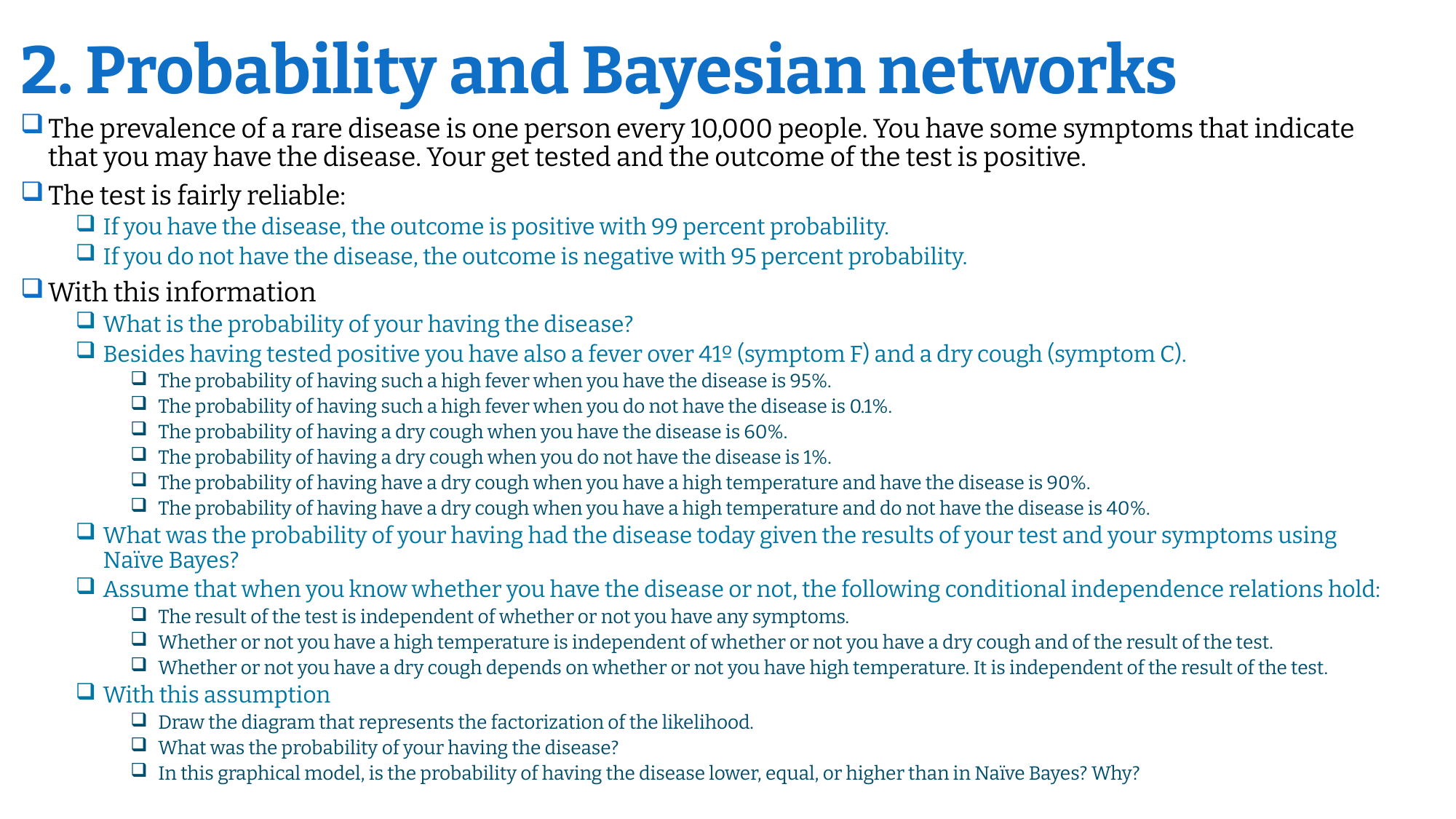

# 2. Probability and Bayesian networks
The prevalence of a rare disease is one person every 10,000 people. You have some symptoms that indicate that you may have the disease. Your get tested and the outcome of the test is positive.
The test is fairly reliable:
If you have the disease, the outcome is positive with 99 percent probability.
If you do not have the disease, the outcome is negative with 95 percent probability.
With this information
What is the probability of your having the disease?
Besides having tested positive you have also a fever over 41º (symptom F) and a dry cough (symptom C).
The probability of having such a high fever when you have the disease is 95%.
The probability of having such a high fever when you do not have the disease is 0.1%.
The probability of having a dry cough when you have the disease is 60%.
The probability of having a dry cough when you do not have the disease is 1%.
The probability of having have a dry cough when you have a high temperature and have the disease is 90%.
The probability of having have a dry cough when you have a high temperature and do not have the disease is 40%.
What was the probability of your having had the disease today given the results of your test and your symptoms using Naïve Bayes?
Assume that when you know whether you have the disease or not, the following conditional independence relations hold:
The result of the test is independent of whether or not you have any symptoms.
Whether or not you have a high temperature is independent of whether or not you have a dry cough and of the result of the test.
Whether or not you have a dry cough depends on whether or not you have high temperature. It is independent of the result of the test.
With this assumption
Draw the diagram that represents the factorization of the likelihood.
What was the probability of your having the disease?
In this graphical model, is the probability of having the disease lower, equal, or higher than in Naïve Bayes? Why?